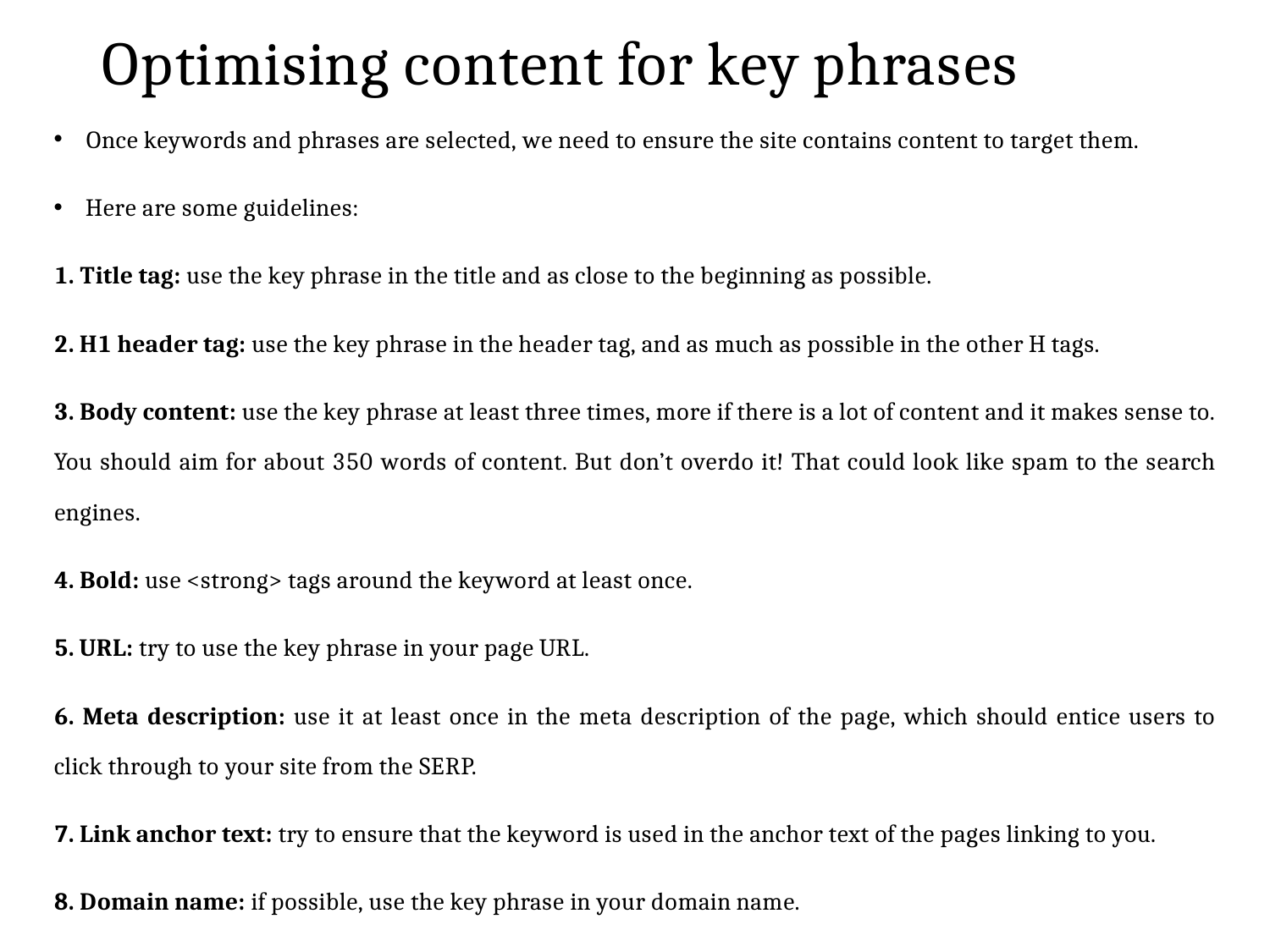

# Optimising content for key phrases
Once keywords and phrases are selected, we need to ensure the site contains content to target them.
Here are some guidelines:
1. Title tag: use the key phrase in the title and as close to the beginning as possible.
2. H1 header tag: use the key phrase in the header tag, and as much as possible in the other H tags.
3. Body content: use the key phrase at least three times, more if there is a lot of content and it makes sense to. You should aim for about 350 words of content. But don’t overdo it! That could look like spam to the search engines.
4. Bold: use <strong> tags around the keyword at least once.
5. URL: try to use the key phrase in your page URL.
6. Meta description: use it at least once in the meta description of the page, which should entice users to click through to your site from the SERP.
7. Link anchor text: try to ensure that the keyword is used in the anchor text of the pages linking to you.
8. Domain name: if possible, use the key phrase in your domain name.